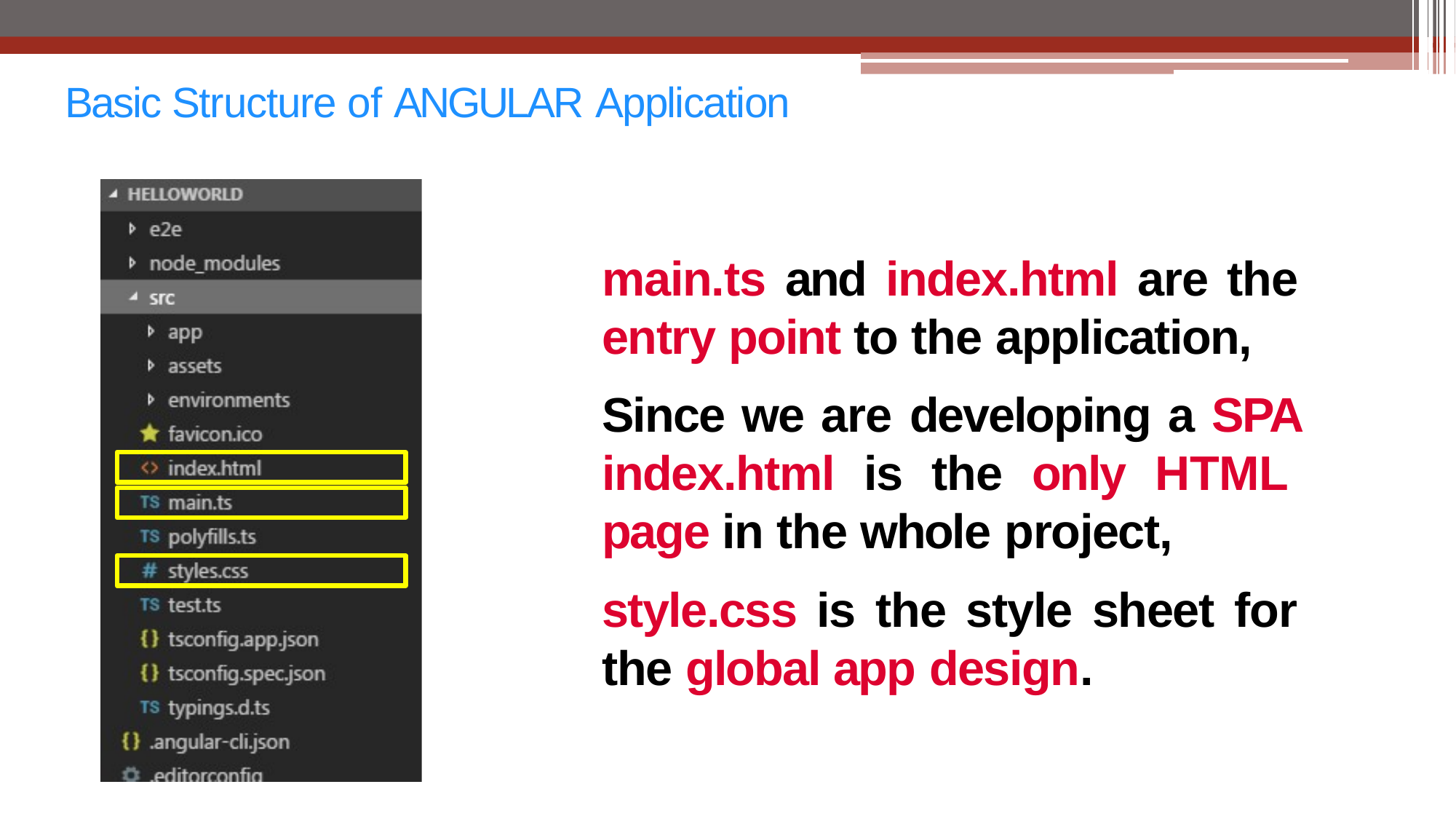

Basic Structure of ANGULAR Application

main.ts and index.html are the  entry point to the application,
Since we are developing a SPA  index.html is the only HTML  page in the whole project,
style.css is the style sheet for  the global app design.